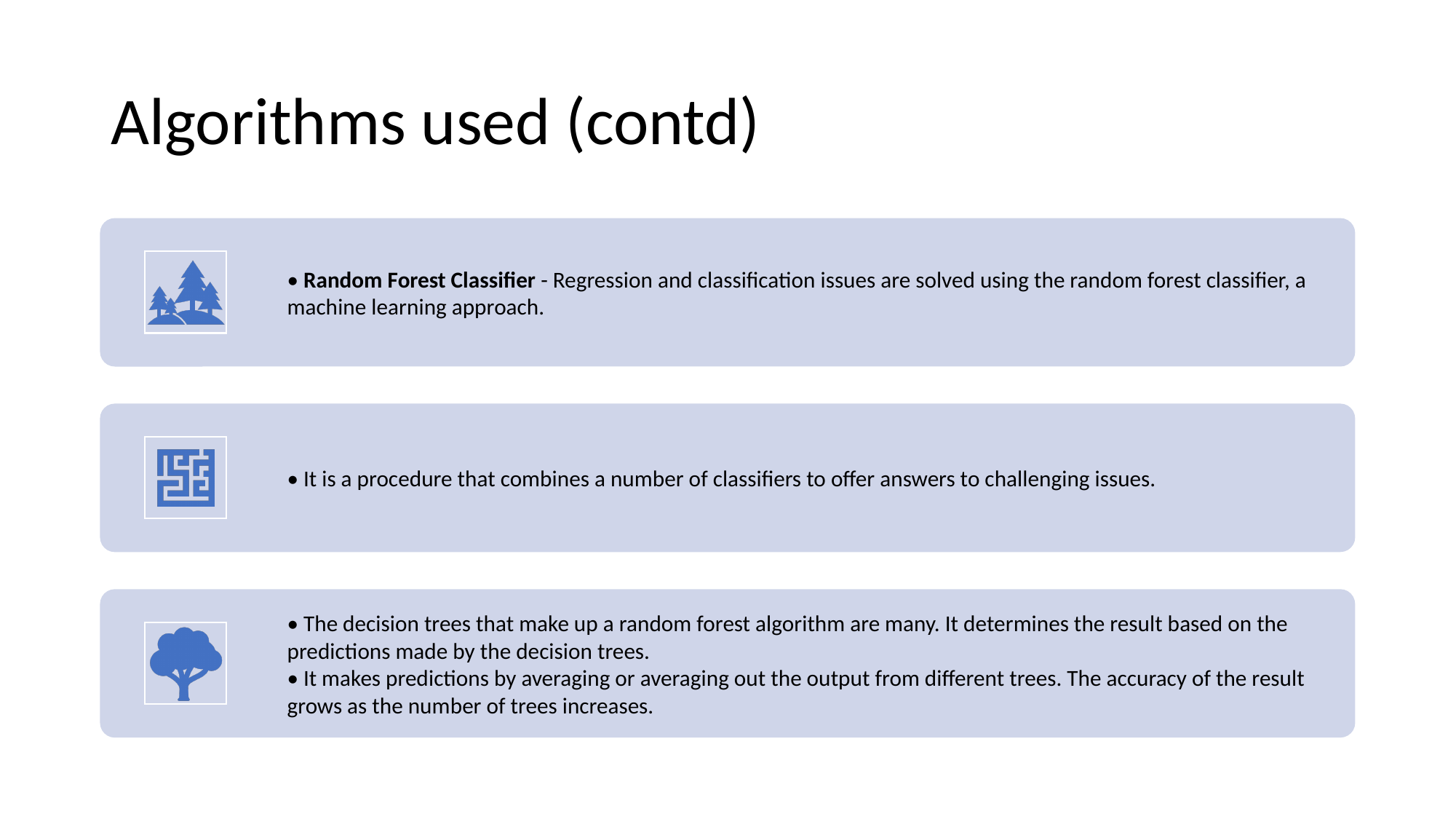

# Algorithms used (contd)
• Random Forest Classifier - Regression and classification issues are solved using the random forest classifier, a machine learning approach.
• It is a procedure that combines a number of classifiers to offer answers to challenging issues.
• The decision trees that make up a random forest algorithm are many. It determines the result based on the predictions made by the decision trees.
• It makes predictions by averaging or averaging out the output from different trees. The accuracy of the result grows as the number of trees increases.